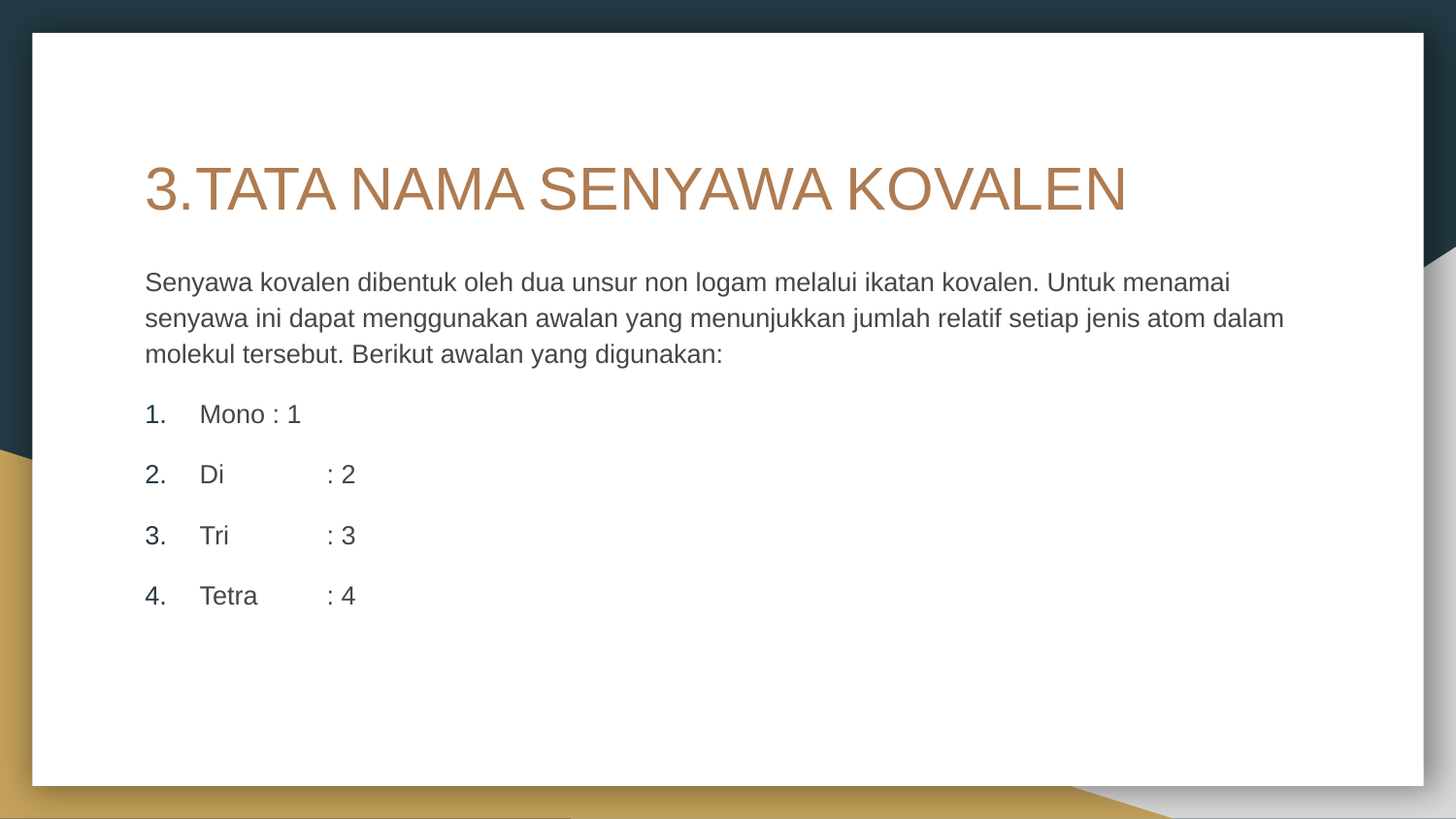

# 3.TATA NAMA SENYAWA KOVALEN
Senyawa kovalen dibentuk oleh dua unsur non logam melalui ikatan kovalen. Untuk menamai senyawa ini dapat menggunakan awalan yang menunjukkan jumlah relatif setiap jenis atom dalam molekul tersebut. Berikut awalan yang digunakan:
Mono : 1
Di	: 2
Tri	: 3
Tetra	: 4